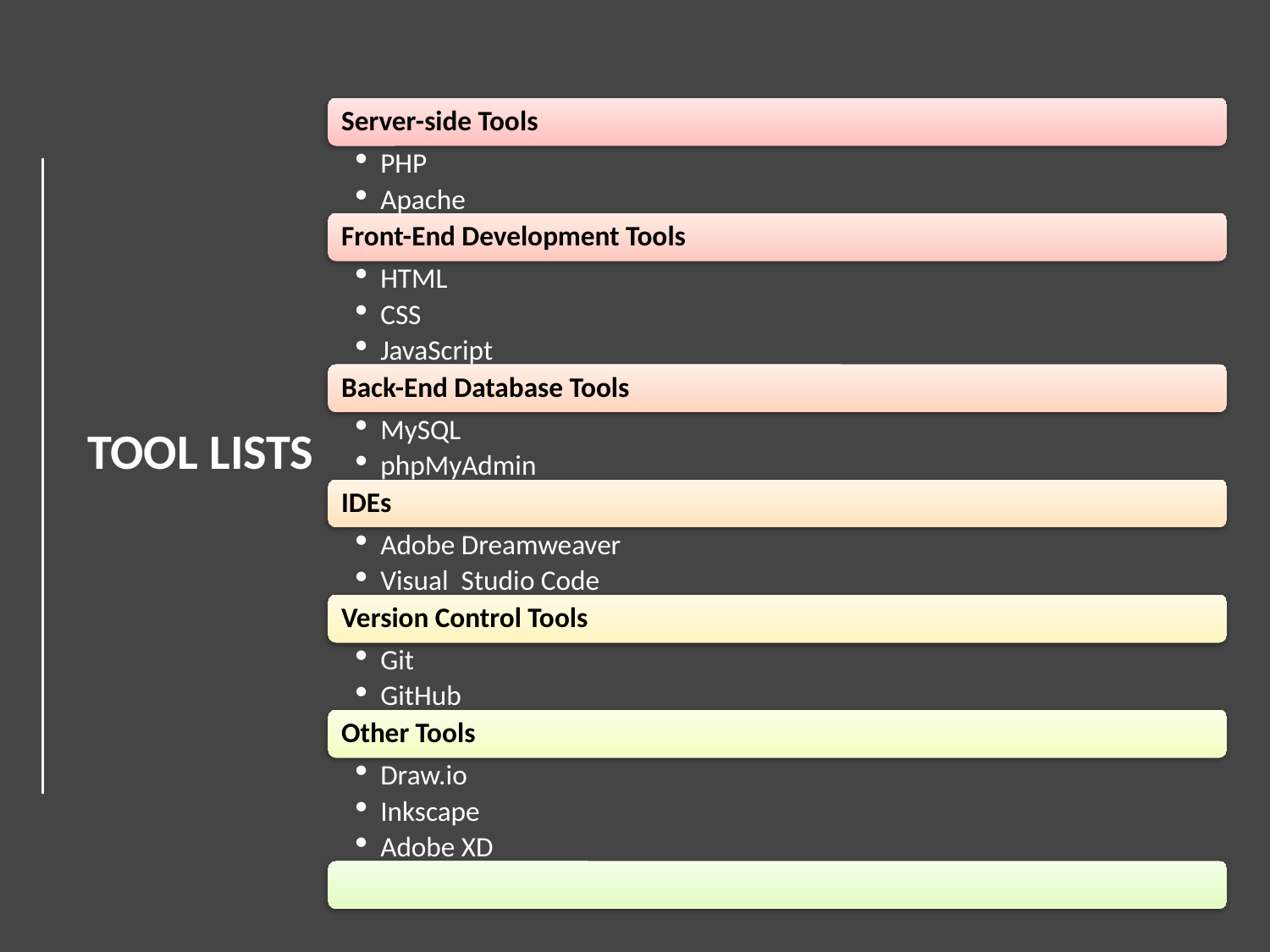

# TOOL LISTS
Server-side Tools
PHP
Apache
Front-End Development Tools
HTML
CSS
JavaScript
Back-End Database Tools
MySQL
phpMyAdmin
IDEs
Adobe Dreamweaver
Visual  Studio Code
Version Control Tools
Git
GitHub
Other Tools
Draw.io
Inkscape
Adobe XD